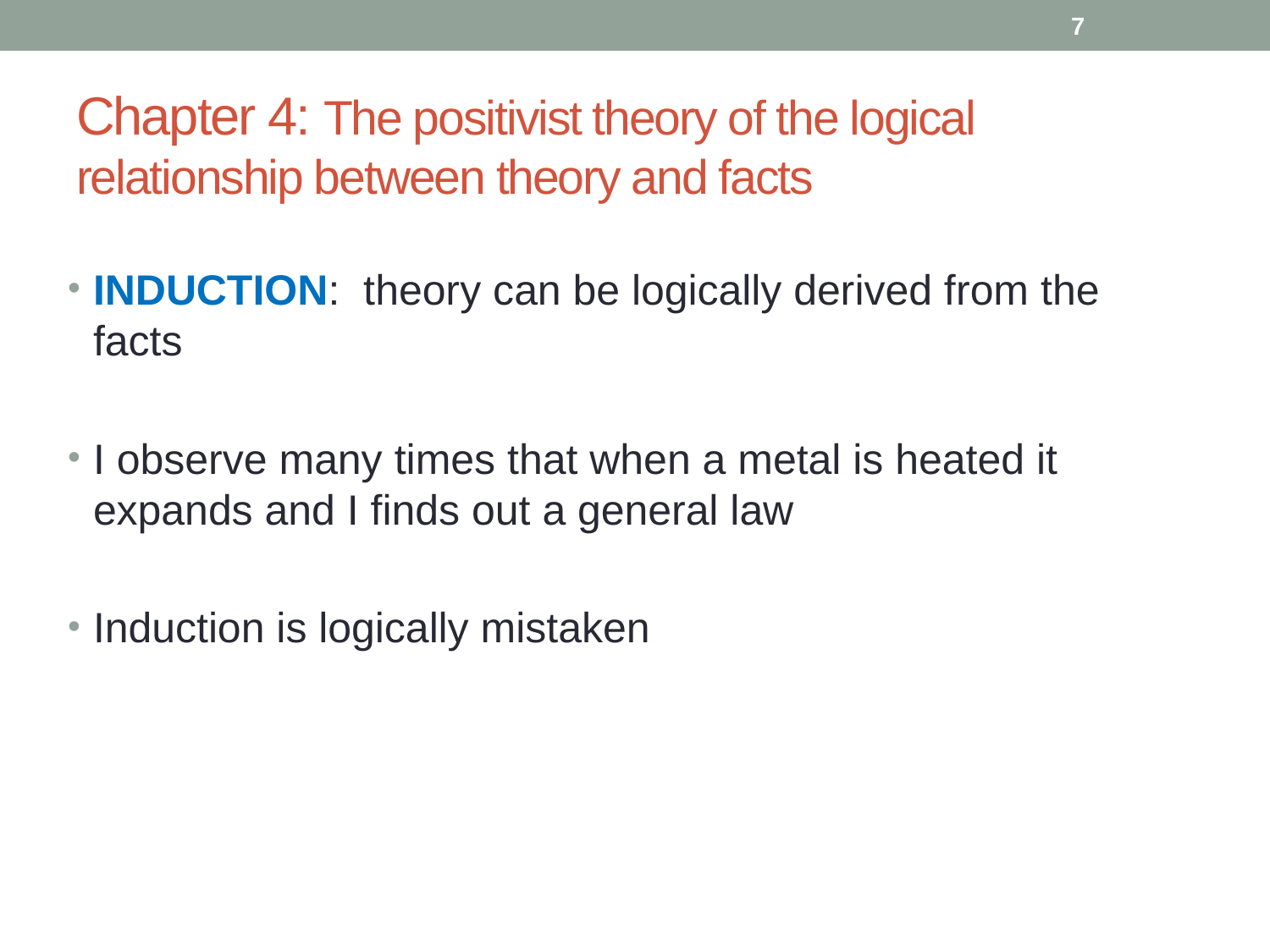

7
# Chapter 4: The positivist theory of the logical relationship between theory and facts
INDUCTION:  theory can be logically derived from the facts

I observe many times that when a metal is heated it expands and I finds out a general law

Induction is logically mistaken